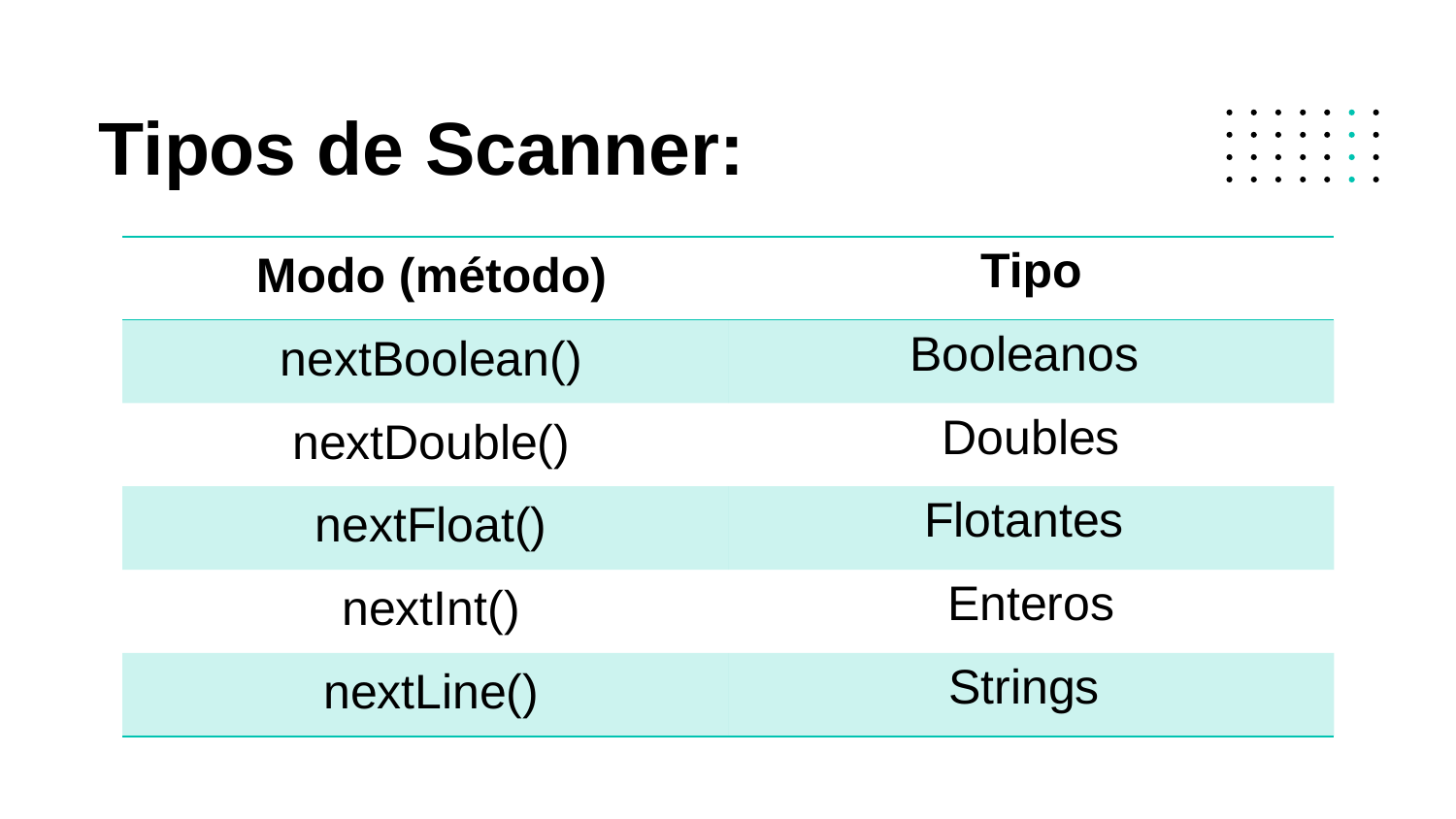

# Tipos de Scanner:
| Modo (método) | Tipo |
| --- | --- |
| nextBoolean() | Booleanos |
| nextDouble() | Doubles |
| nextFloat() | Flotantes |
| nextInt() | Enteros |
| nextLine() | Strings |